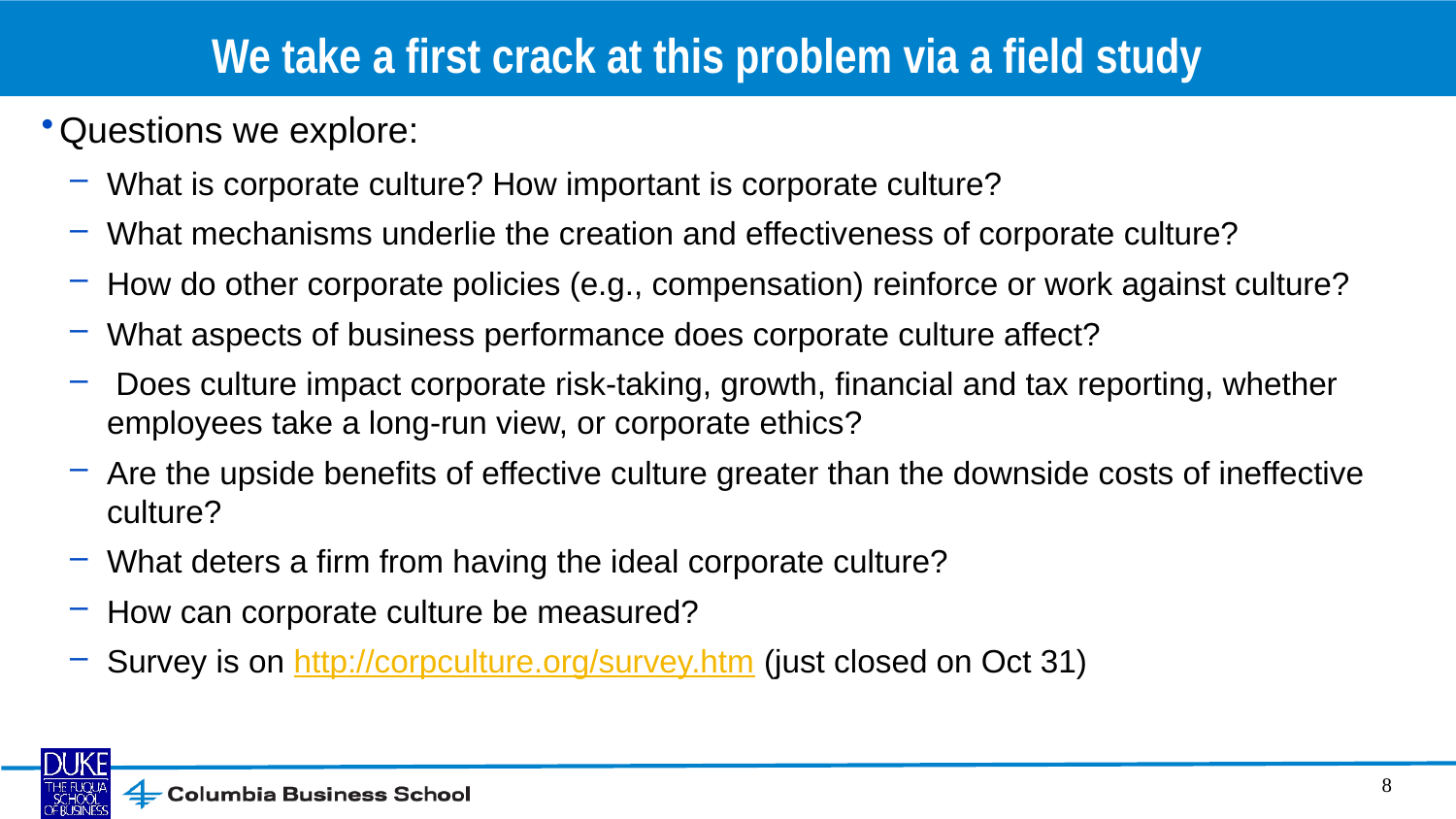

# We take a first crack at this problem via a field study
Questions we explore:
What is corporate culture? How important is corporate culture?
What mechanisms underlie the creation and effectiveness of corporate culture?
How do other corporate policies (e.g., compensation) reinforce or work against culture?
What aspects of business performance does corporate culture affect?
 Does culture impact corporate risk-taking, growth, financial and tax reporting, whether employees take a long-run view, or corporate ethics?
Are the upside benefits of effective culture greater than the downside costs of ineffective culture?
What deters a firm from having the ideal corporate culture?
How can corporate culture be measured?
Survey is on http://corpculture.org/survey.htm (just closed on Oct 31)

8